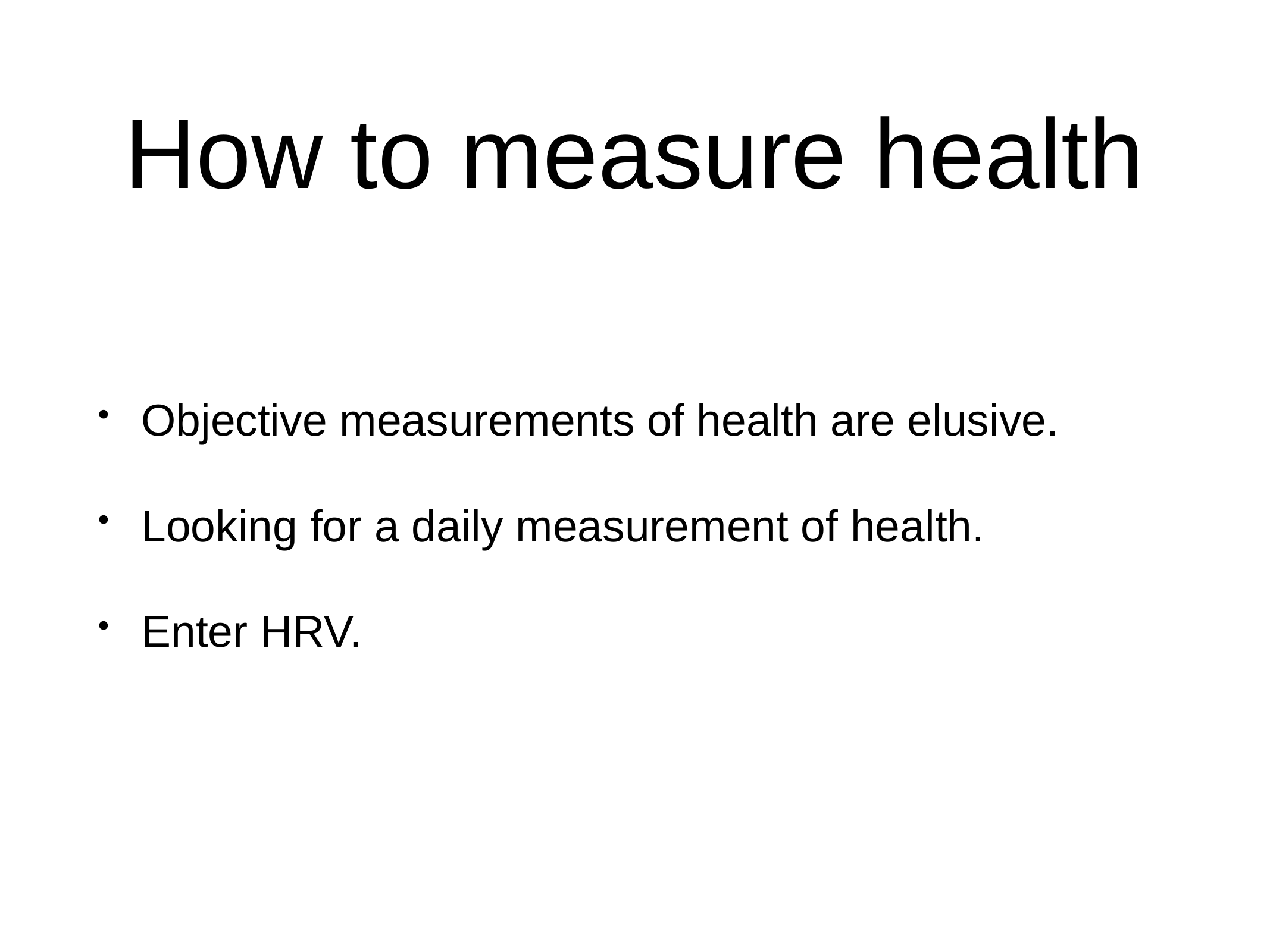

# How to measure health
Objective measurements of health are elusive.
Looking for a daily measurement of health.
Enter HRV.